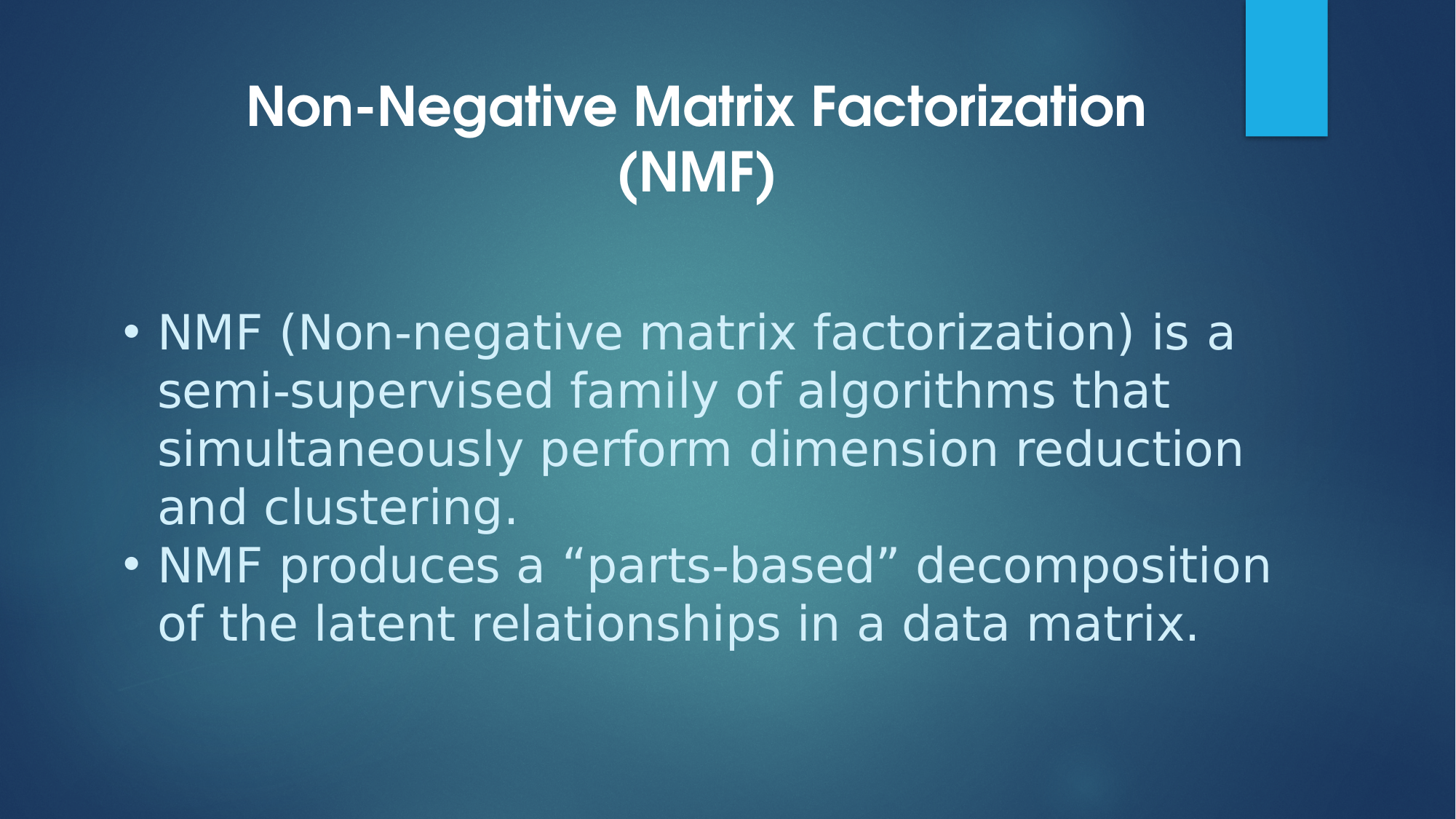

Non-Negative Matrix Factorization
(NMF)

NMF (Non-negative matrix factorization) is a semi-supervised family of algorithms that simultaneously perform dimension reduction and clustering.
NMF produces a “parts-based” decomposition of the latent relationships in a data matrix.